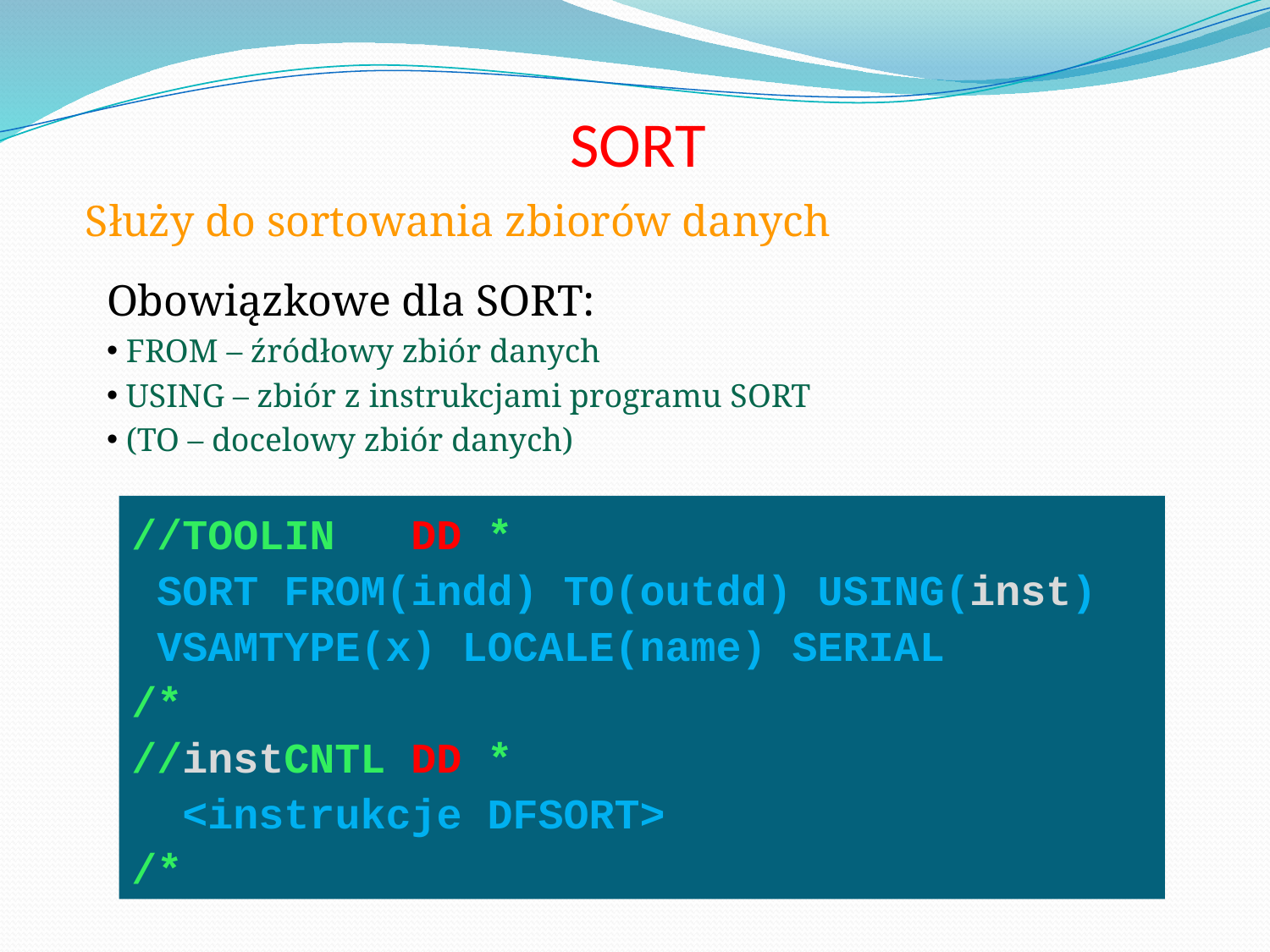

SORT
 Służy do sortowania zbiorów danych
Obowiązkowe dla SORT:
 FROM – źródłowy zbiór danych
 USING – zbiór z instrukcjami programu SORT
 (TO – docelowy zbiór danych)
//TOOLIN   DD *
 SORT FROM(indd) TO(outdd) USING(inst)
 VSAMTYPE(x) LOCALE(name) SERIAL
/*
//instCNTL DD *
  <instrukcje DFSORT>
/*